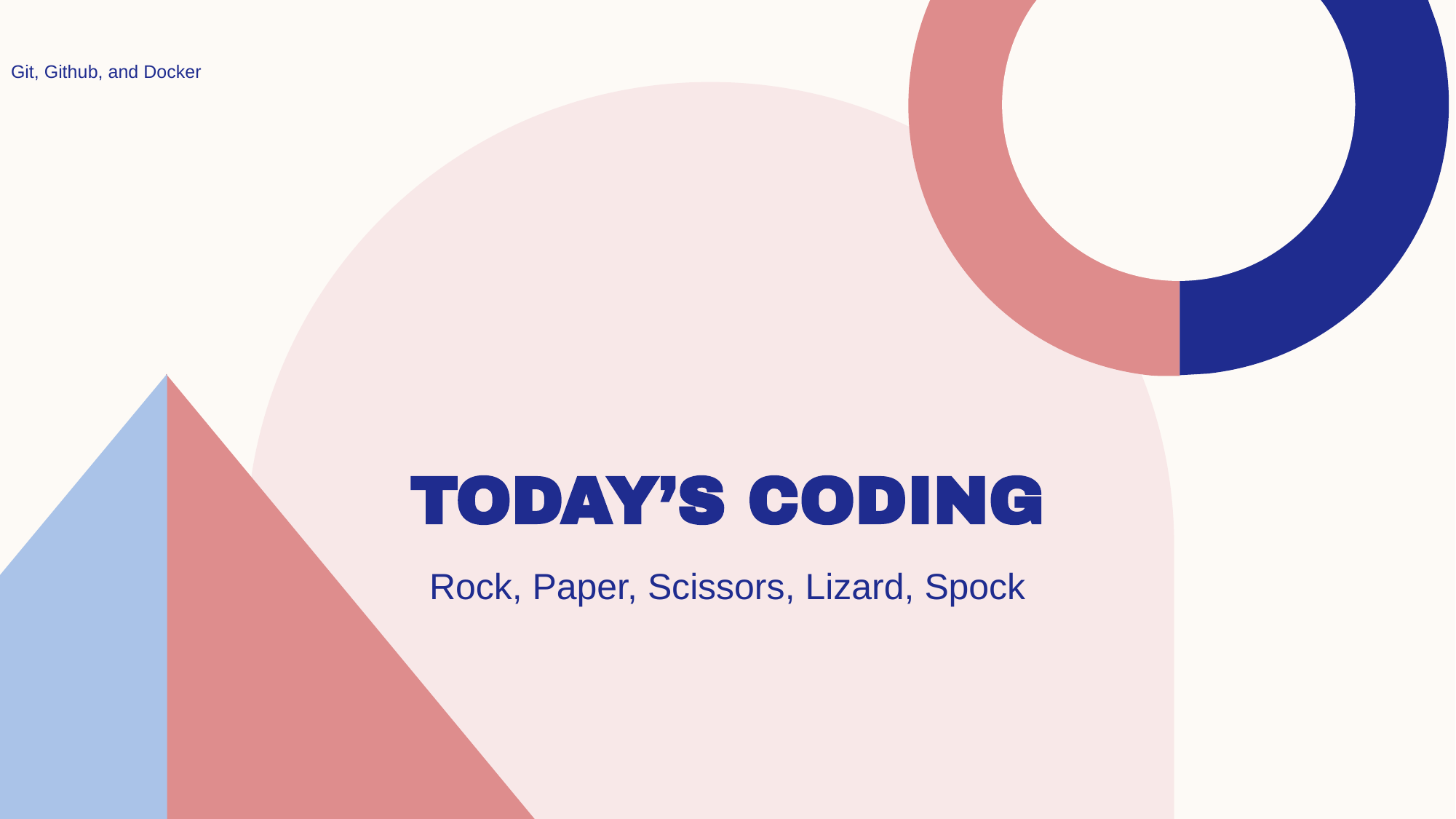

Git, Github, and Docker
12
# Today’s coding
Rock, Paper, Scissors, Lizard, Spock